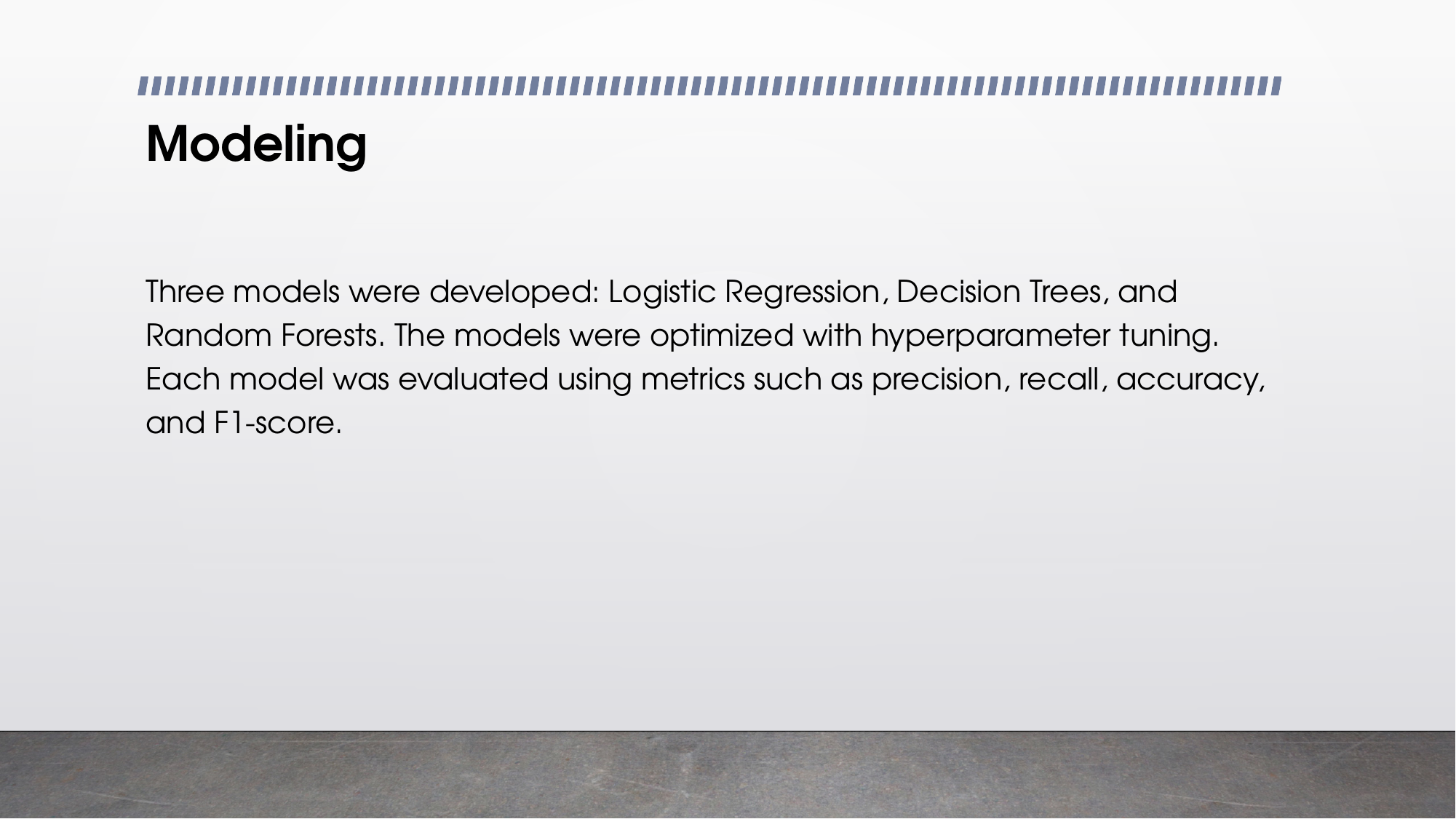

# Modeling
Three models were developed: Logistic Regression, Decision Trees, and Random Forests. The models were optimized with hyperparameter tuning. Each model was evaluated using metrics such as precision, recall, accuracy, and F1-score.